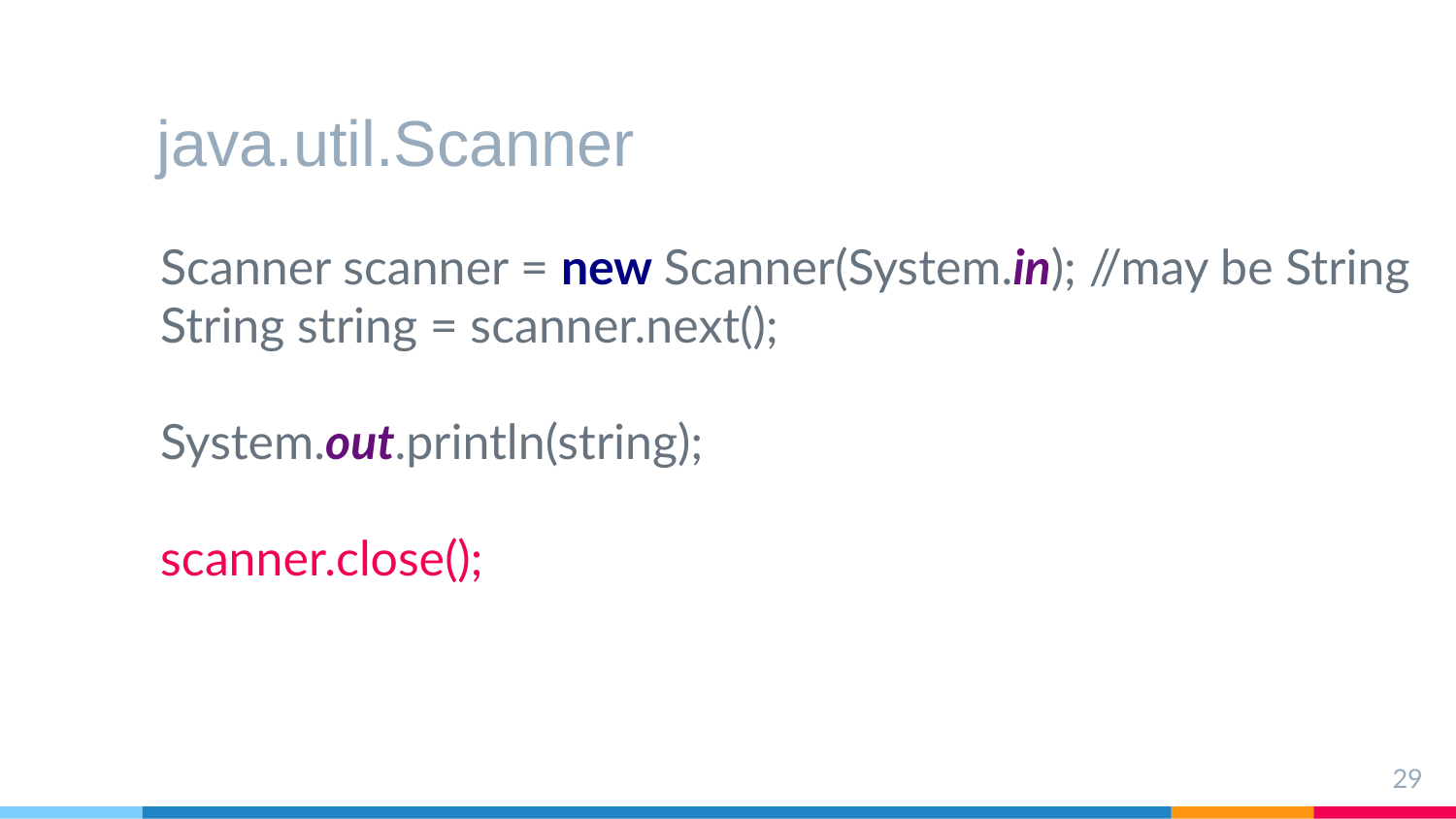

# java.util.Scanner
Scanner scanner = new Scanner(System.in); //may be String
String string = scanner.next();
System.out.println(string);
scanner.close();
29